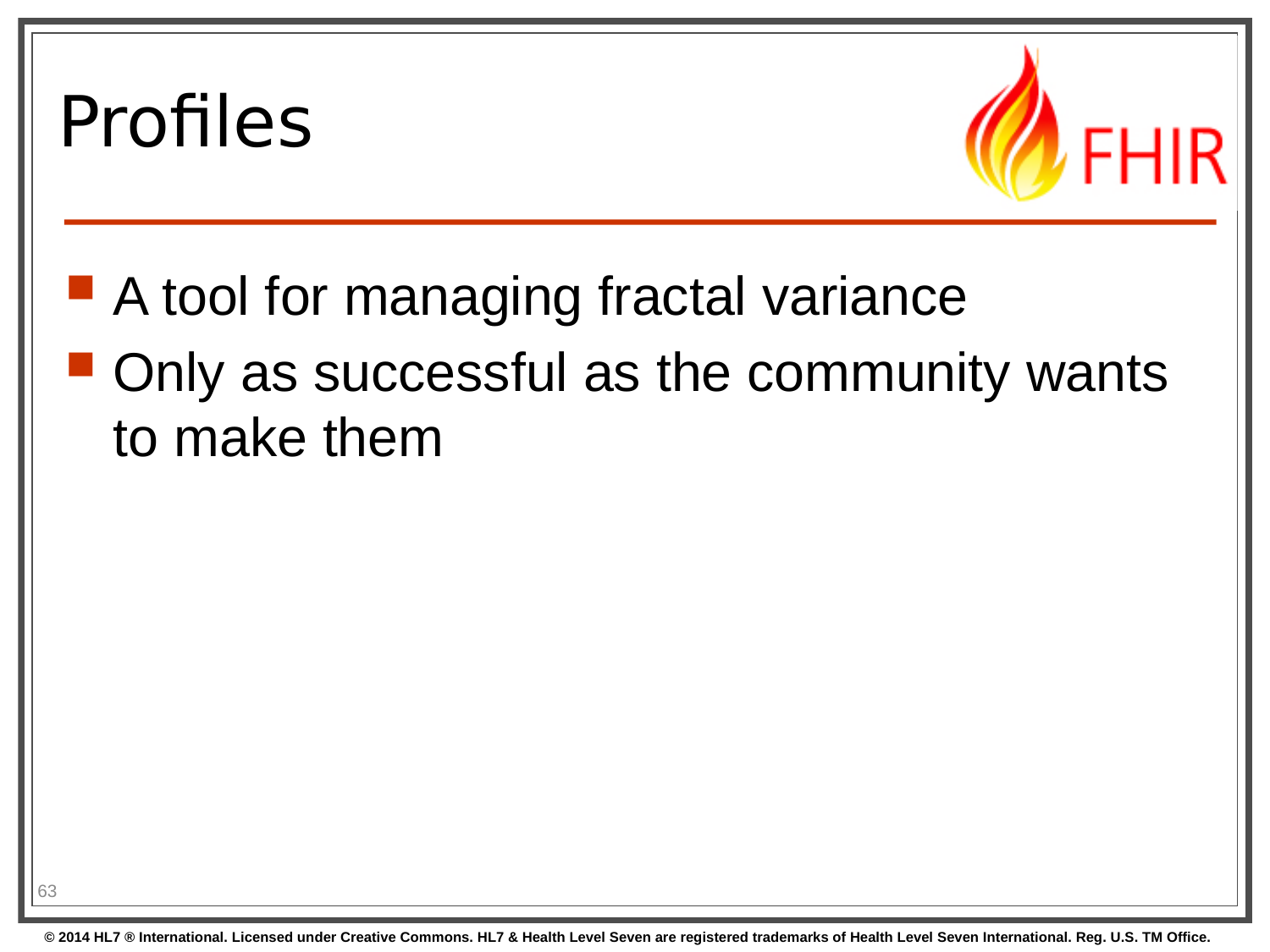

# Profiles
A tool for managing fractal variance
Only as successful as the community wants to make them
63